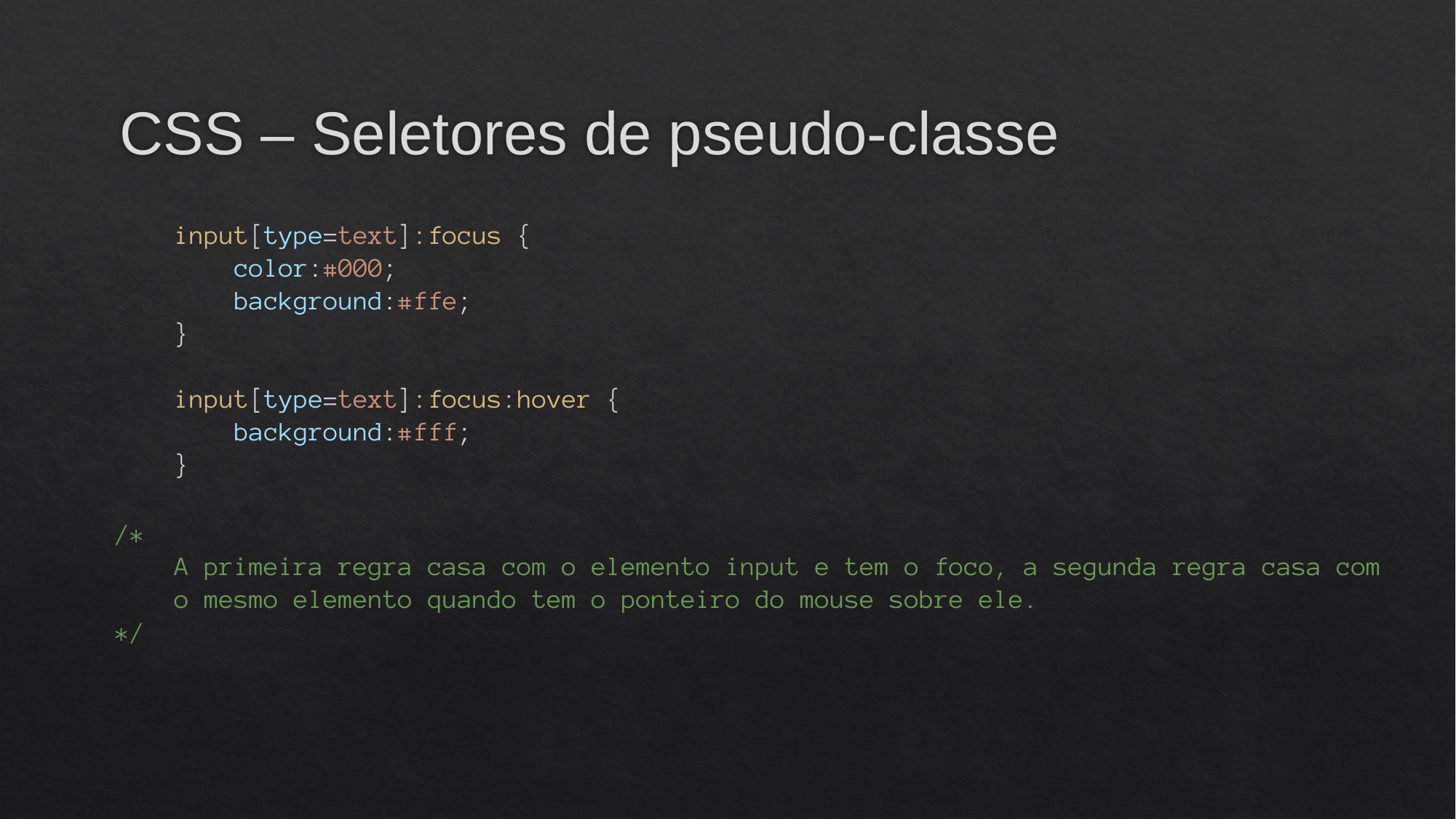

# CSS – Seletores de pseudo-classe
        input[type=text]:focus {
            color:#000;
            background:#ffe;
        }
        input[type=text]:focus:hover {
            background:#fff;
        }
    /*
        A primeira regra casa com o elemento input e tem o foco, a segunda regra casa com
        o mesmo elemento quando tem o ponteiro do mouse sobre ele.
    */